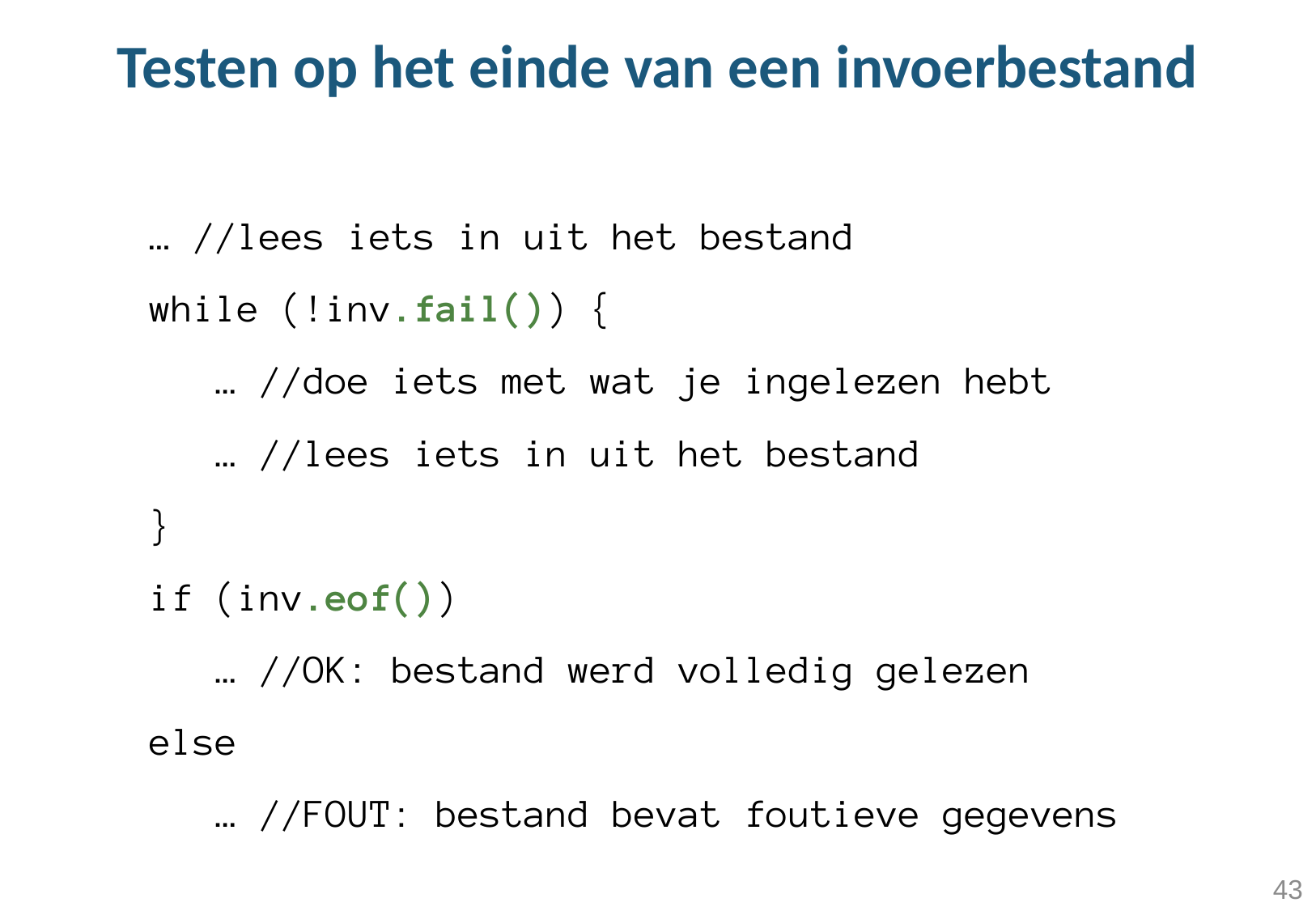

# Testen op het einde van een invoerbestand
  … //lees iets in uit het bestand
  while (!inv.fail()) {
     … //doe iets met wat je ingelezen hebt
     … //lees iets in uit het bestand
  }
  if (inv.eof())
     … //OK: bestand werd volledig gelezen
  else
     … //FOUT: bestand bevat foutieve gegevens
43